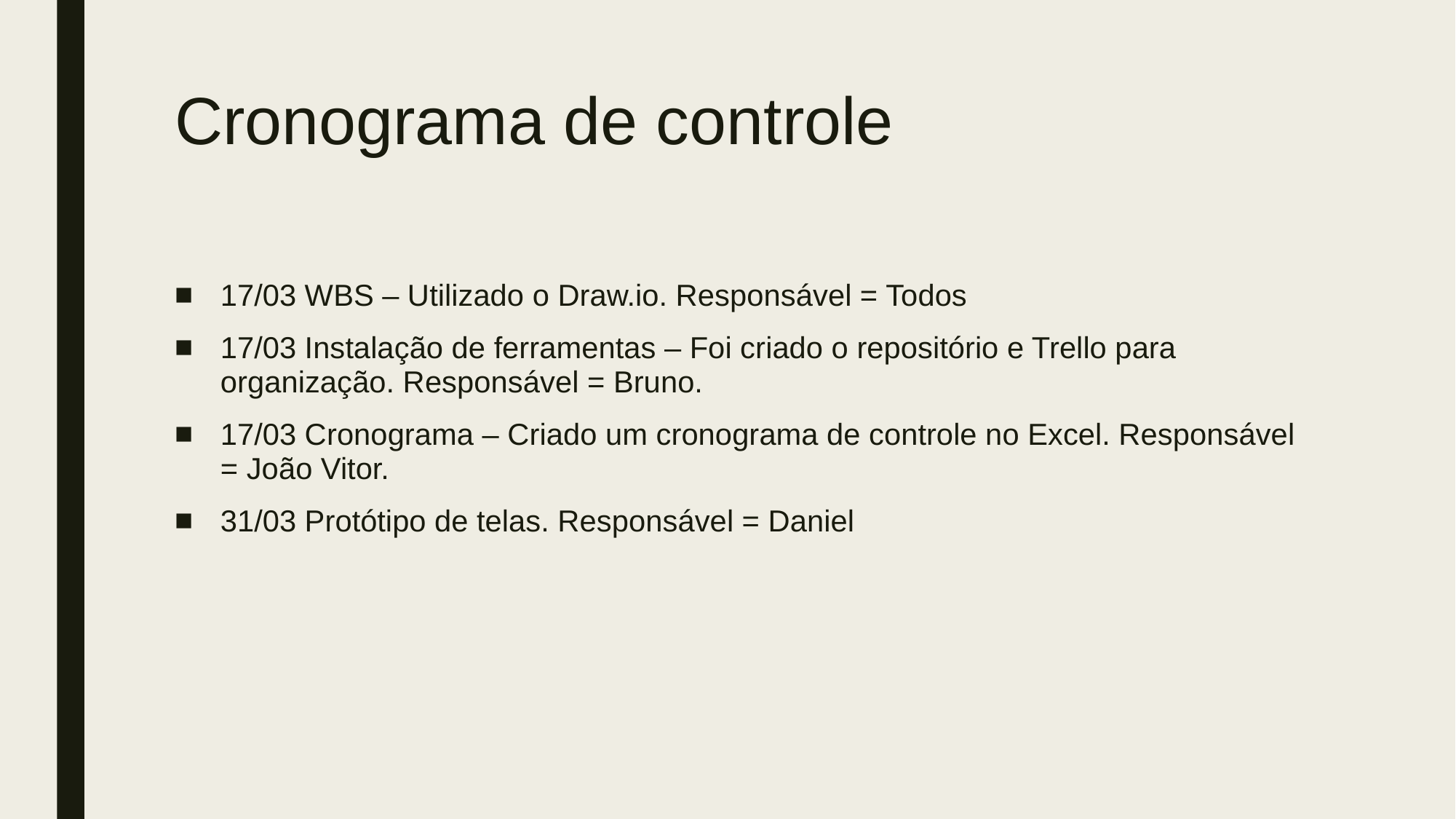

# Cronograma de controle
17/03 WBS – Utilizado o Draw.io. Responsável = Todos
17/03 Instalação de ferramentas – Foi criado o repositório e Trello para organização. Responsável = Bruno.
17/03 Cronograma – Criado um cronograma de controle no Excel. Responsável = João Vitor.
31/03 Protótipo de telas. Responsável = Daniel